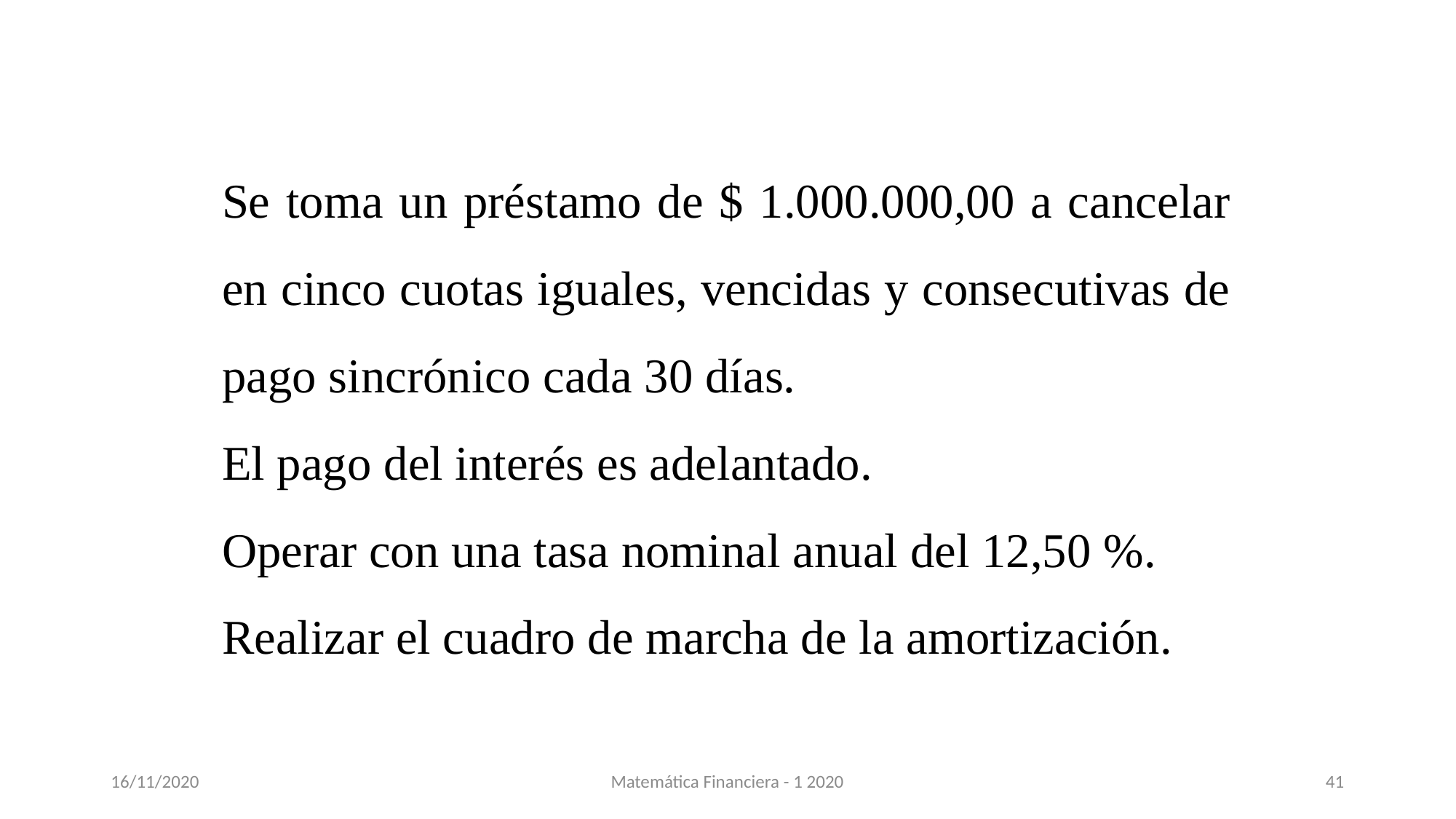

Se toma un préstamo de $ 1.000.000,00 a cancelar en cinco cuotas iguales, vencidas y consecutivas de pago sincrónico cada 30 días.
El pago del interés es adelantado.
Operar con una tasa nominal anual del 12,50 %.
Realizar el cuadro de marcha de la amortización.
16/11/2020
Matemática Financiera - 1 2020
41